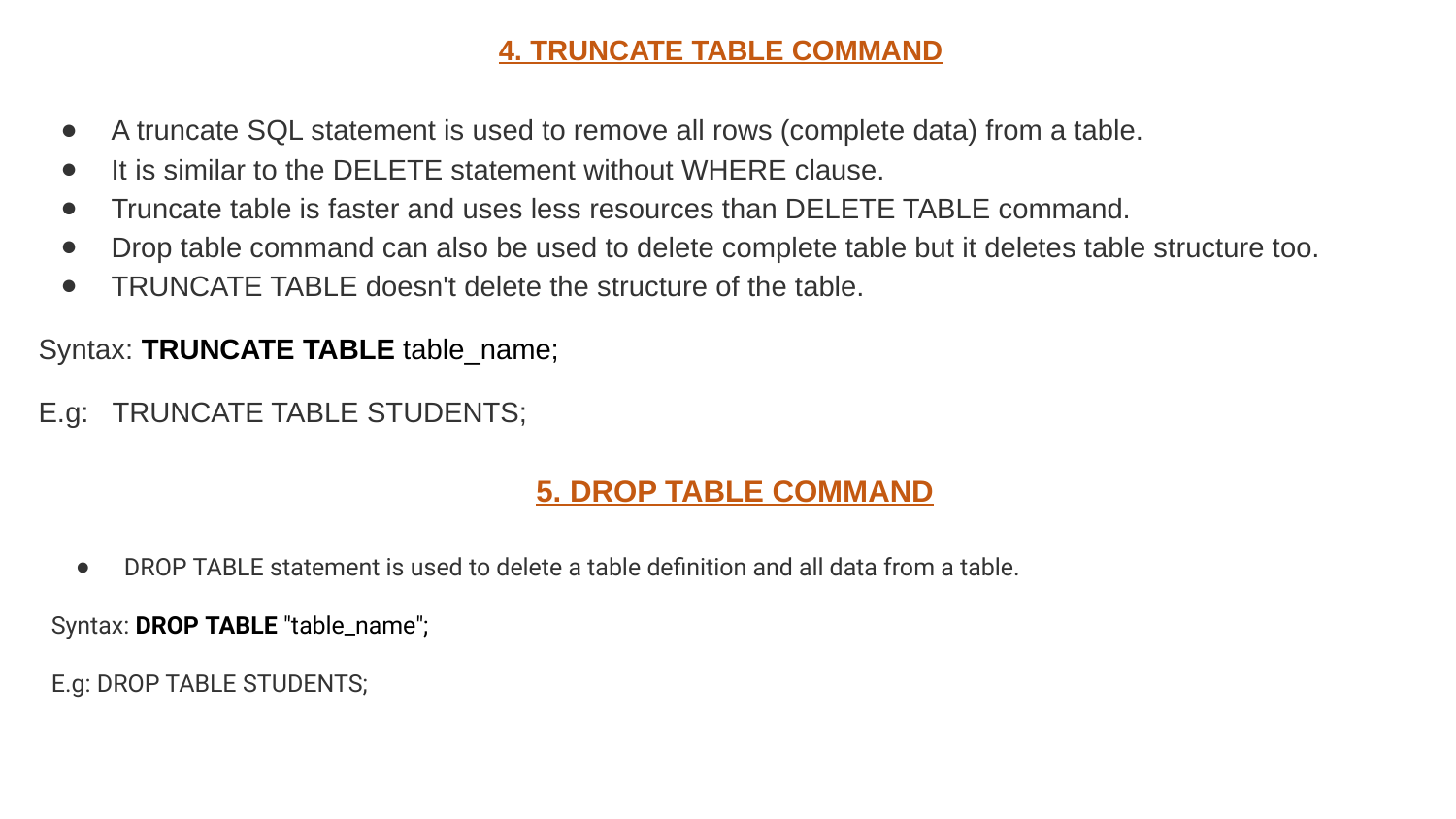

4. TRUNCATE TABLE COMMAND
A truncate SQL statement is used to remove all rows (complete data) from a table.
It is similar to the DELETE statement without WHERE clause.
Truncate table is faster and uses less resources than DELETE TABLE command.
Drop table command can also be used to delete complete table but it deletes table structure too.
TRUNCATE TABLE doesn't delete the structure of the table.
Syntax: TRUNCATE TABLE table_name;
E.g:   TRUNCATE TABLE STUDENTS;
5. DROP TABLE COMMAND
DROP TABLE statement is used to delete a table definition and all data from a table.

Syntax: DROP TABLE "table_name";

E.g: DROP TABLE STUDENTS;